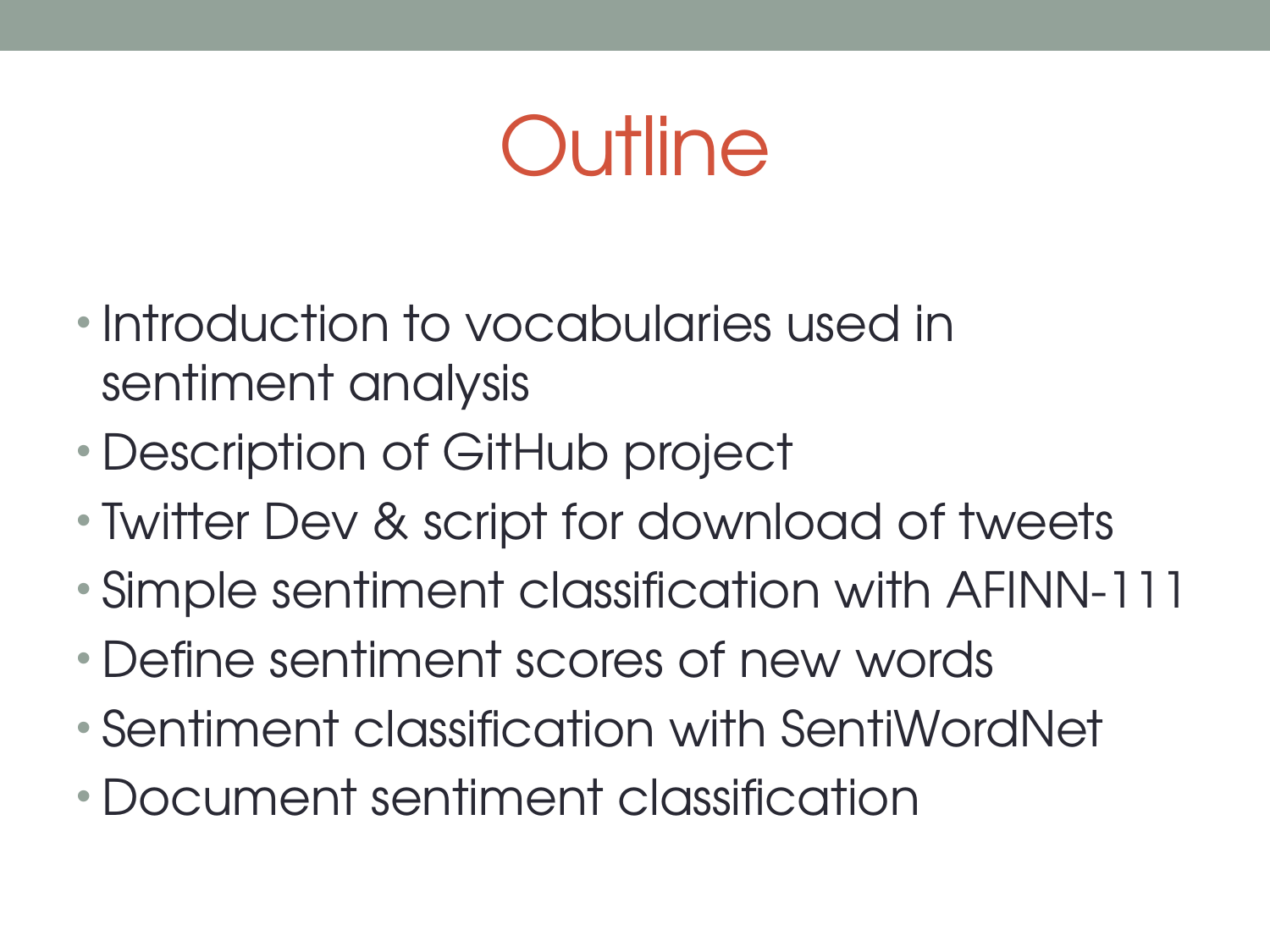

# Outline
Introduction to vocabularies used in  sentiment analysis
Description of GitHub project
Twitter Dev & script for download of tweets
Simple sentiment classification with AFINN-111
Define sentiment scores of new words
Sentiment classification with SentiWordNet
Document sentiment classification